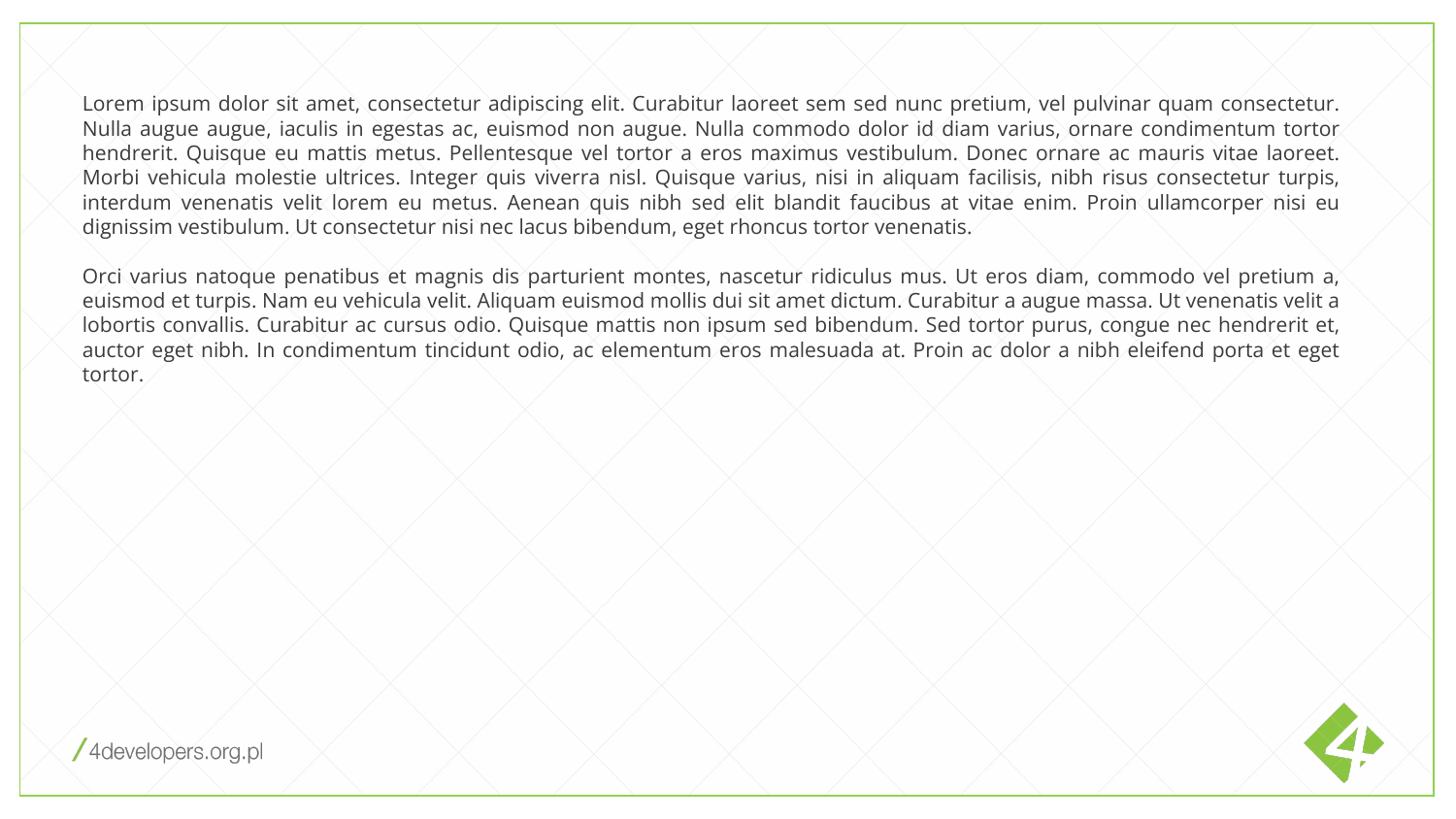

Lorem ipsum dolor sit amet, consectetur adipiscing elit. Curabitur laoreet sem sed nunc pretium, vel pulvinar quam consectetur. Nulla augue augue, iaculis in egestas ac, euismod non augue. Nulla commodo dolor id diam varius, ornare condimentum tortor hendrerit. Quisque eu mattis metus. Pellentesque vel tortor a eros maximus vestibulum. Donec ornare ac mauris vitae laoreet. Morbi vehicula molestie ultrices. Integer quis viverra nisl. Quisque varius, nisi in aliquam facilisis, nibh risus consectetur turpis, interdum venenatis velit lorem eu metus. Aenean quis nibh sed elit blandit faucibus at vitae enim. Proin ullamcorper nisi eu dignissim vestibulum. Ut consectetur nisi nec lacus bibendum, eget rhoncus tortor venenatis.

Orci varius natoque penatibus et magnis dis parturient montes, nascetur ridiculus mus. Ut eros diam, commodo vel pretium a, euismod et turpis. Nam eu vehicula velit. Aliquam euismod mollis dui sit amet dictum. Curabitur a augue massa. Ut venenatis velit a lobortis convallis. Curabitur ac cursus odio. Quisque mattis non ipsum sed bibendum. Sed tortor purus, congue nec hendrerit et, auctor eget nibh. In condimentum tincidunt odio, ac elementum eros malesuada at. Proin ac dolor a nibh eleifend porta et eget tortor.